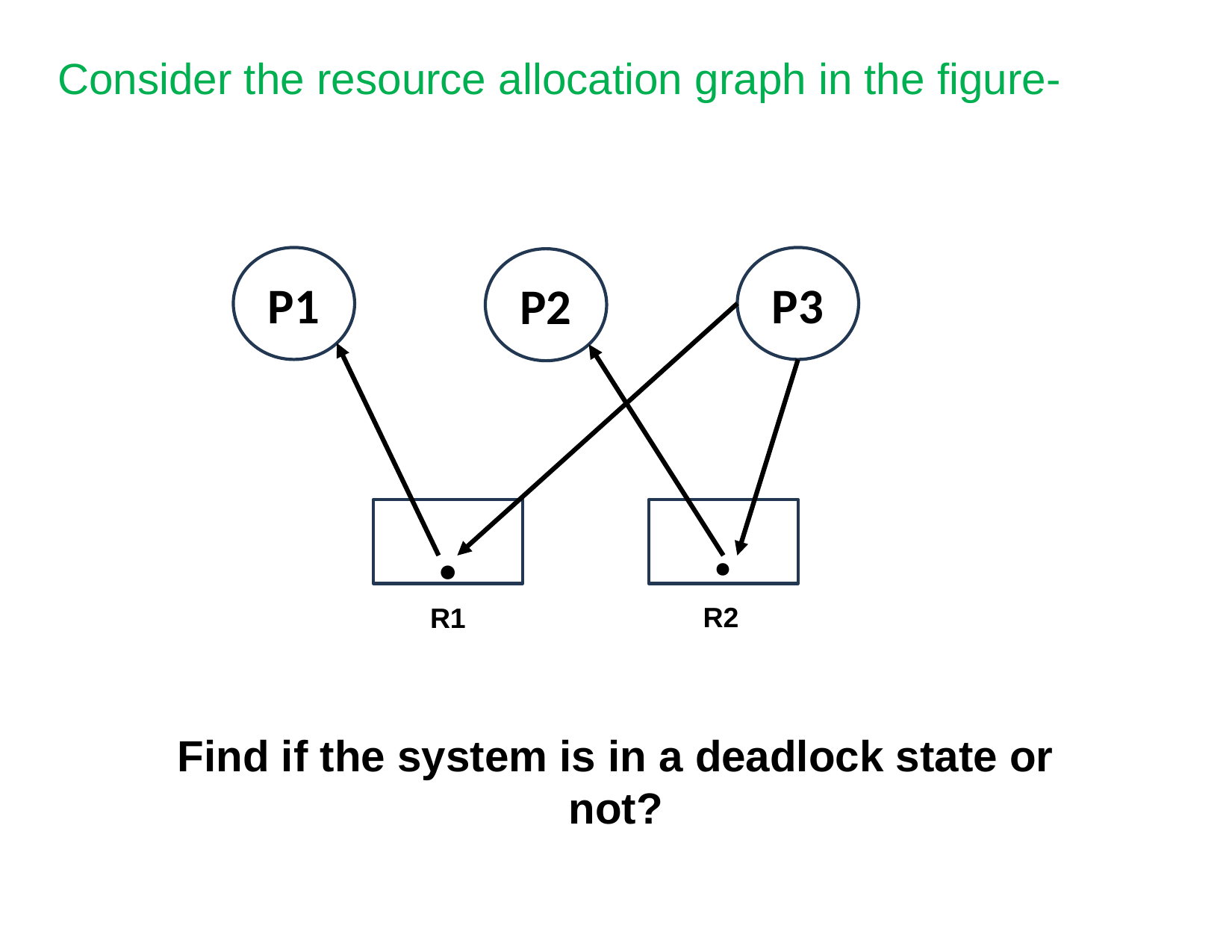

Consider the resource allocation graph in the figure-
P1
P3
P2
.
.
R2
R1
Find if the system is in a deadlock state or not?